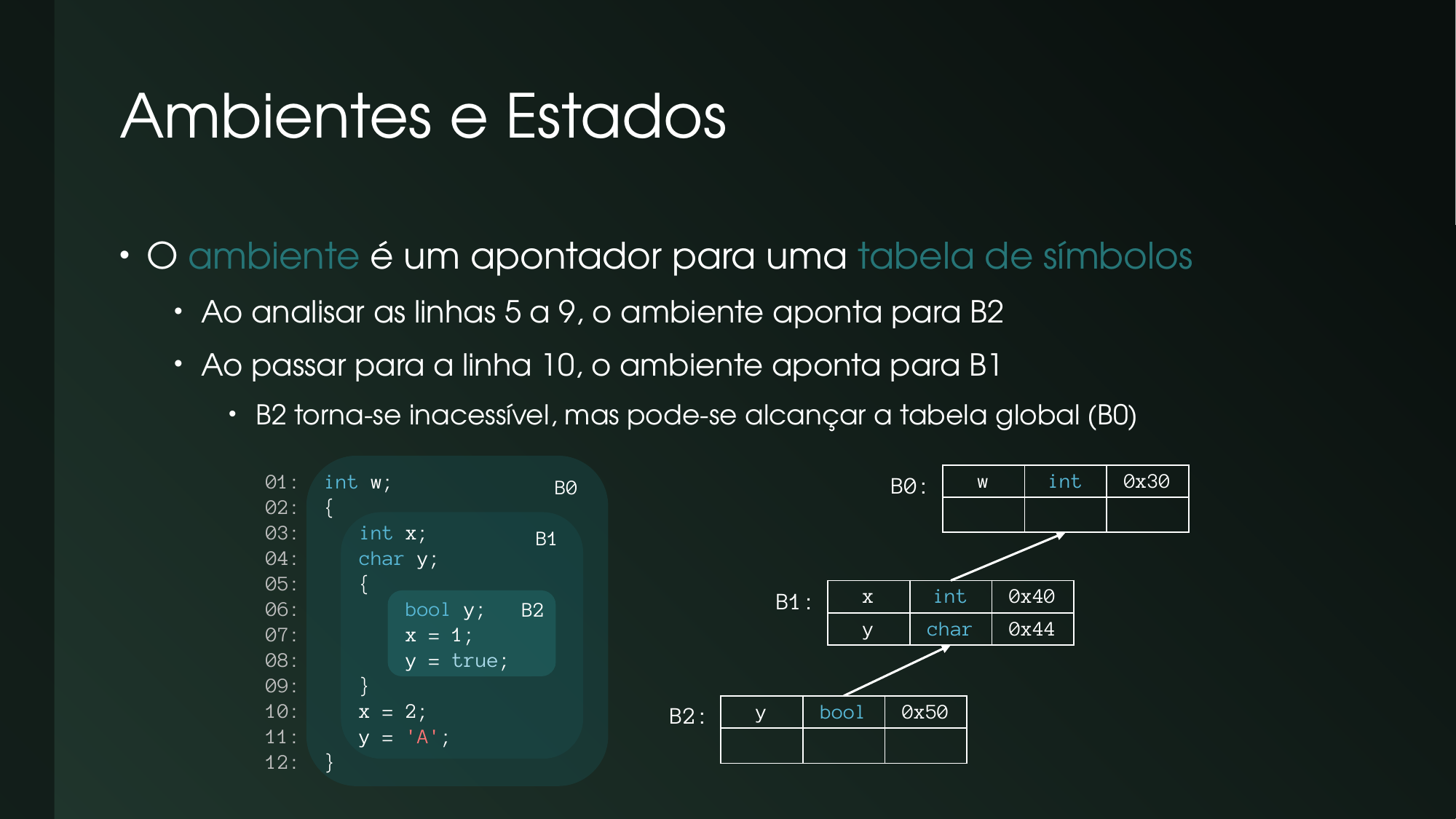

# Ambientes e Estados
O ambiente é um apontador para uma tabela de símbolos
Ao analisar as linhas 5 a 9, o ambiente aponta para B2
Ao passar para a linha 10, o ambiente aponta para B1
B2 torna-se inacessível, mas pode-se alcançar a tabela global (B0)

01:  int w;
02:  {
03:     int x;
04:     char y;
05:     {
06:         bool y;
07:         x = 1;
08:         y = true;
09:     }
10:     x = 2;
11:     y = 'A';
12:  }
B0:
| w | int | 0x30 |
| --- | --- | --- |
|  |  |  |
B0

B1
B1:
| x | int | 0x40 |
| --- | --- | --- |
| y | char | 0x44 |
B2

B2:
| y | bool | 0x50 |
| --- | --- | --- |
|  |  |  |